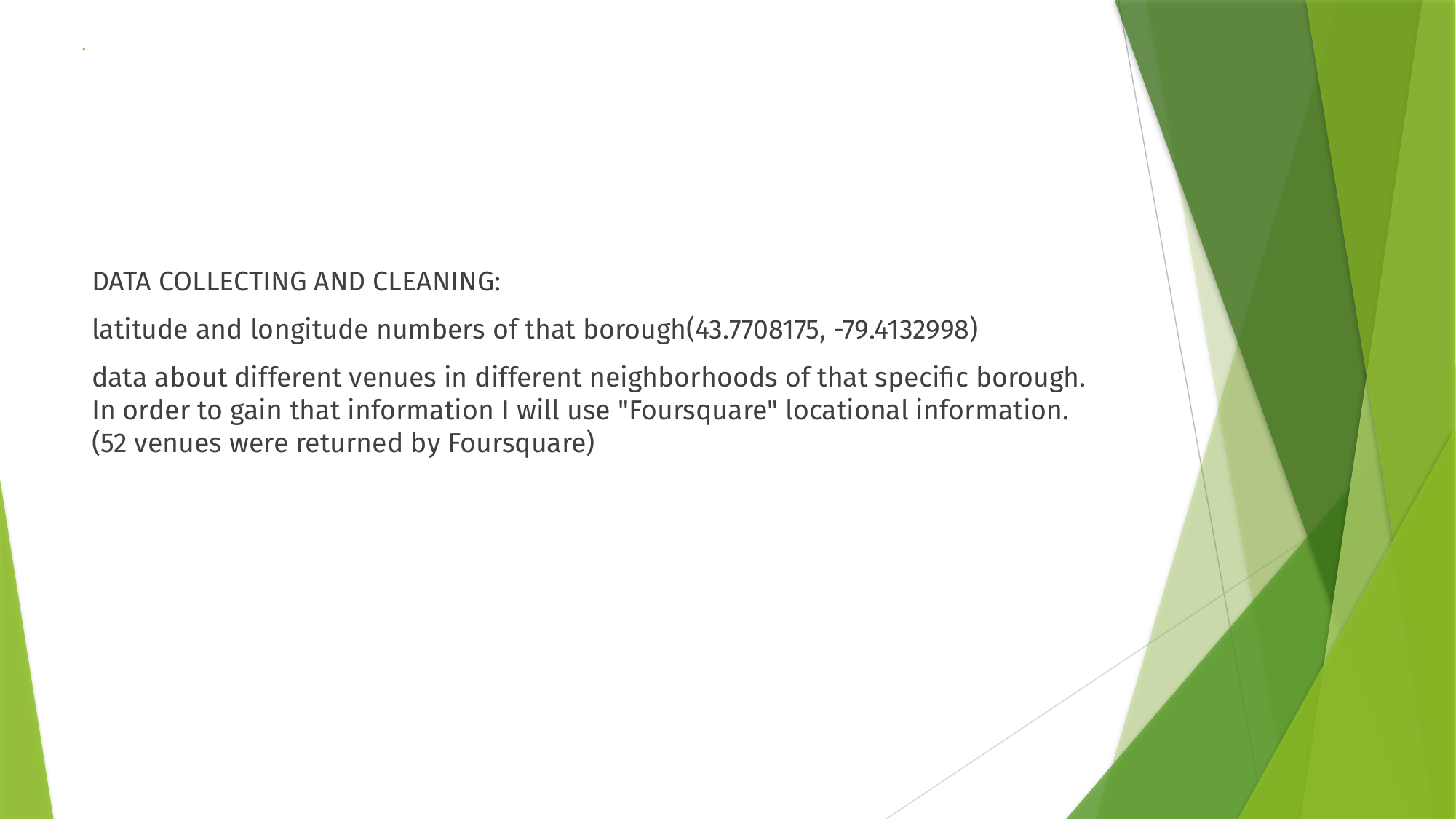

# .
DATA COLLECTING AND CLEANING:
latitude and longitude numbers of that borough(43.7708175, -79.4132998)
data about different venues in different neighborhoods of that specific borough. In order to gain that information I will use "Foursquare" locational information. (52 venues were returned by Foursquare)